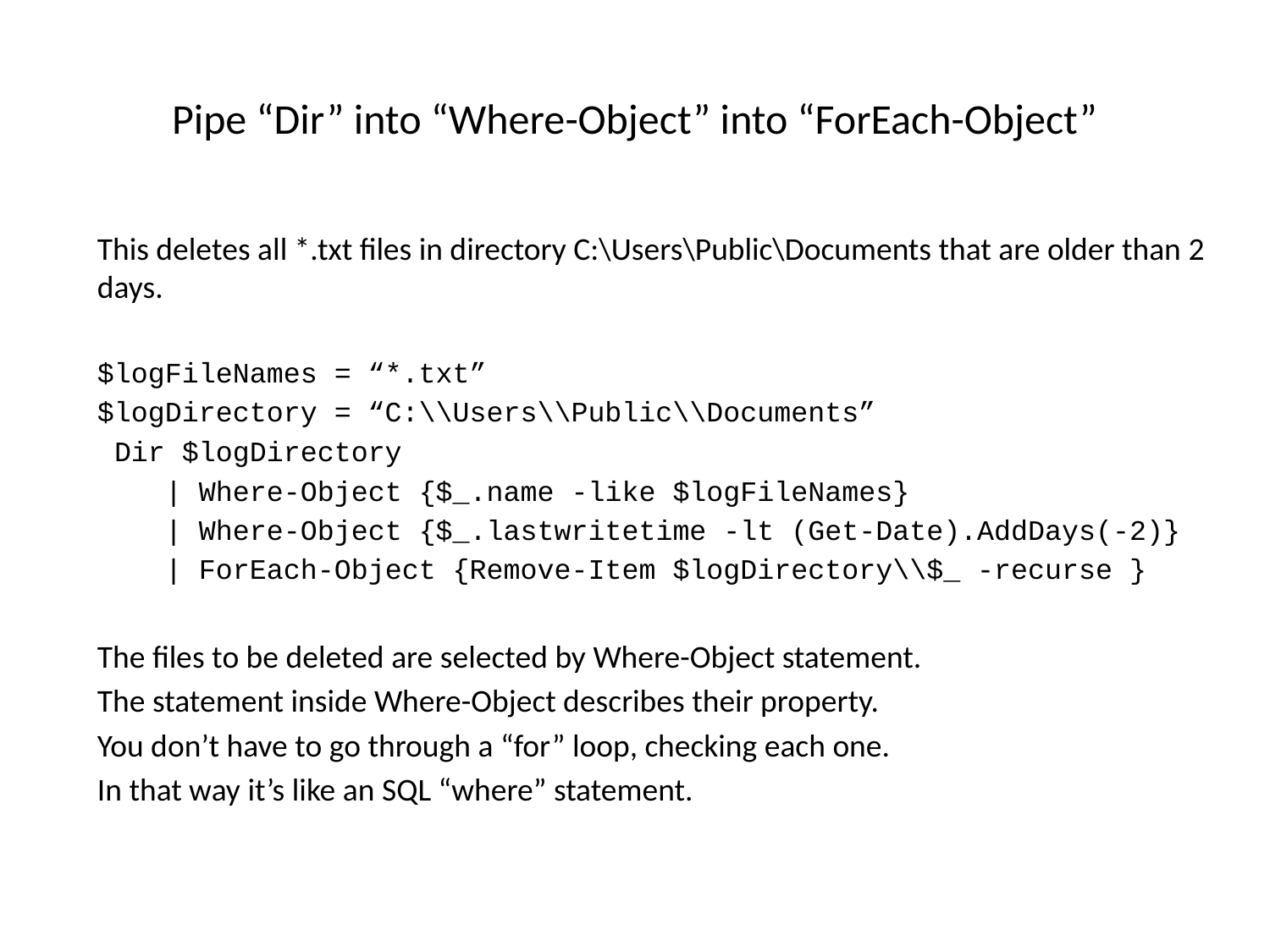

# Pipe “Dir” into “Where-Object” into “ForEach-Object”
This deletes all *.txt files in directory C:\Users\Public\Documents that are older than 2 days.

$logFileNames = “*.txt”
$logDirectory = “C:\\Users\\Public\\Documents”
 Dir $logDirectory
    | Where-Object {$_.name -like $logFileNames}
    | Where-Object {$_.lastwritetime -lt (Get-Date).AddDays(-2)}
    | ForEach-Object {Remove-Item $logDirectory\\$_ -recurse }

The files to be deleted are selected by Where-Object statement.
The statement inside Where-Object describes their property.
You don’t have to go through a “for” loop, checking each one.
In that way it’s like an SQL “where” statement.